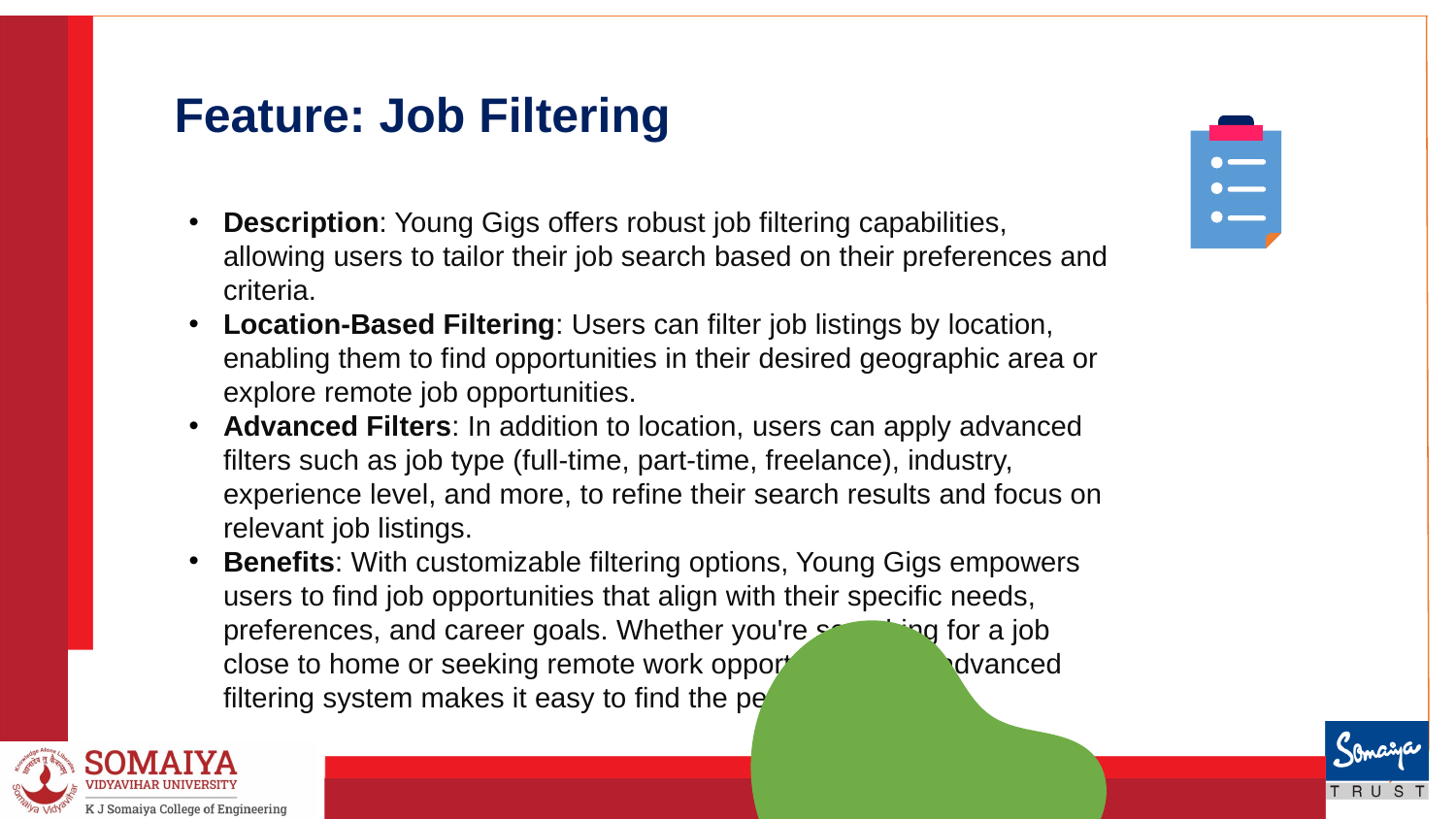

# Feature: Job Filtering

Description: Young Gigs offers robust job filtering capabilities, allowing users to tailor their job search based on their preferences and criteria.
Location-Based Filtering: Users can filter job listings by location, enabling them to find opportunities in their desired geographic area or explore remote job opportunities.
Advanced Filters: In addition to location, users can apply advanced filters such as job type (full-time, part-time, freelance), industry, experience level, and more, to refine their search results and focus on relevant job listings.
Benefits: With customizable filtering options, Young Gigs empowers users to find job opportunities that align with their specific needs, preferences, and career goals. Whether you're searching for a job close to home or seeking remote work opportunities, our advanced filtering system makes it easy to find the perfect match.